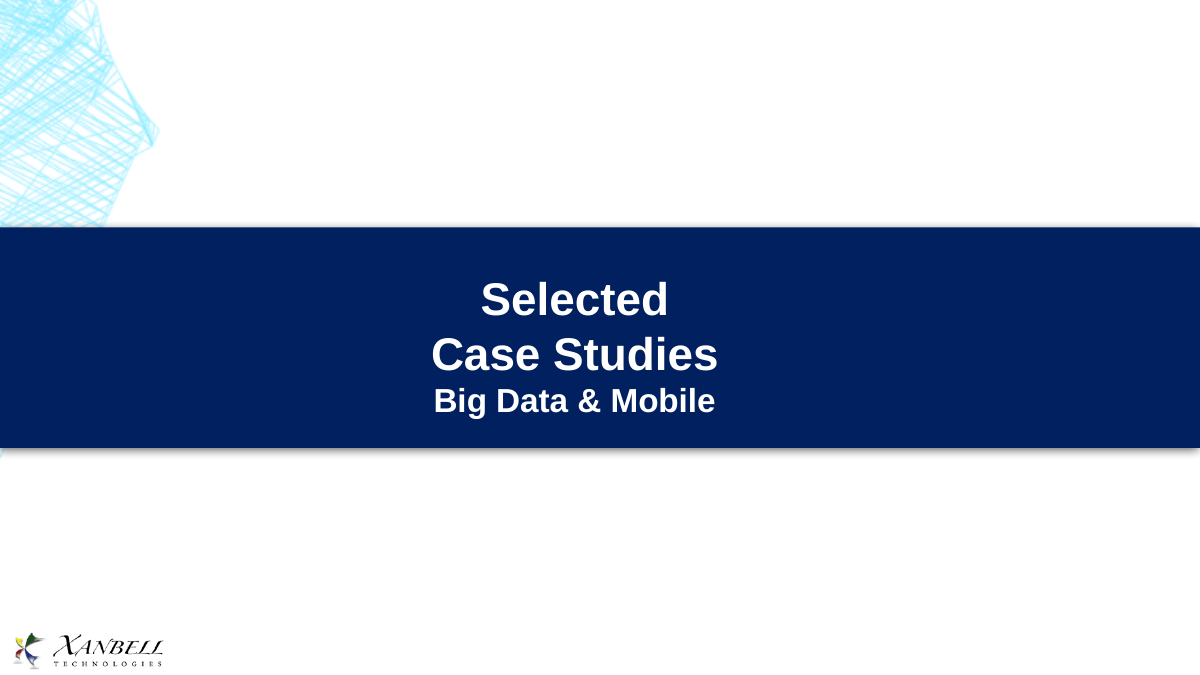

Selected
Case Studies
Big Data & Mobile
Relevant
Case Studies